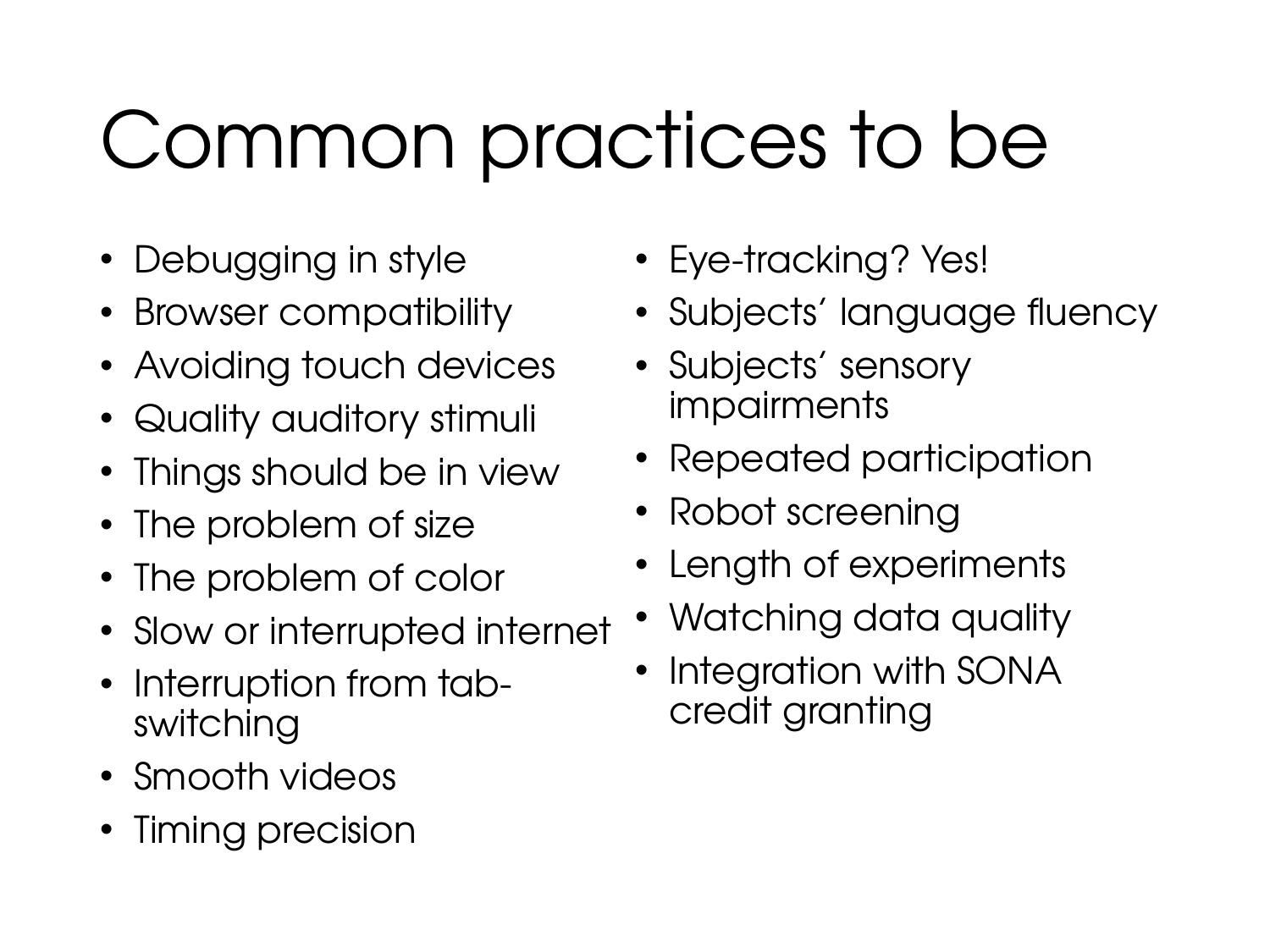

# Common practices to be
Debugging in style
Browser compatibility
Avoiding touch devices
Quality auditory stimuli
Things should be in view
The problem of size
The problem of color
Slow or interrupted internet
Interruption from tab-switching
Smooth videos
Timing precision
Eye-tracking? Yes!
Subjects’ language fluency
Subjects’ sensory impairments
Repeated participation
Robot screening
Length of experiments
Watching data quality
Integration with SONA credit granting